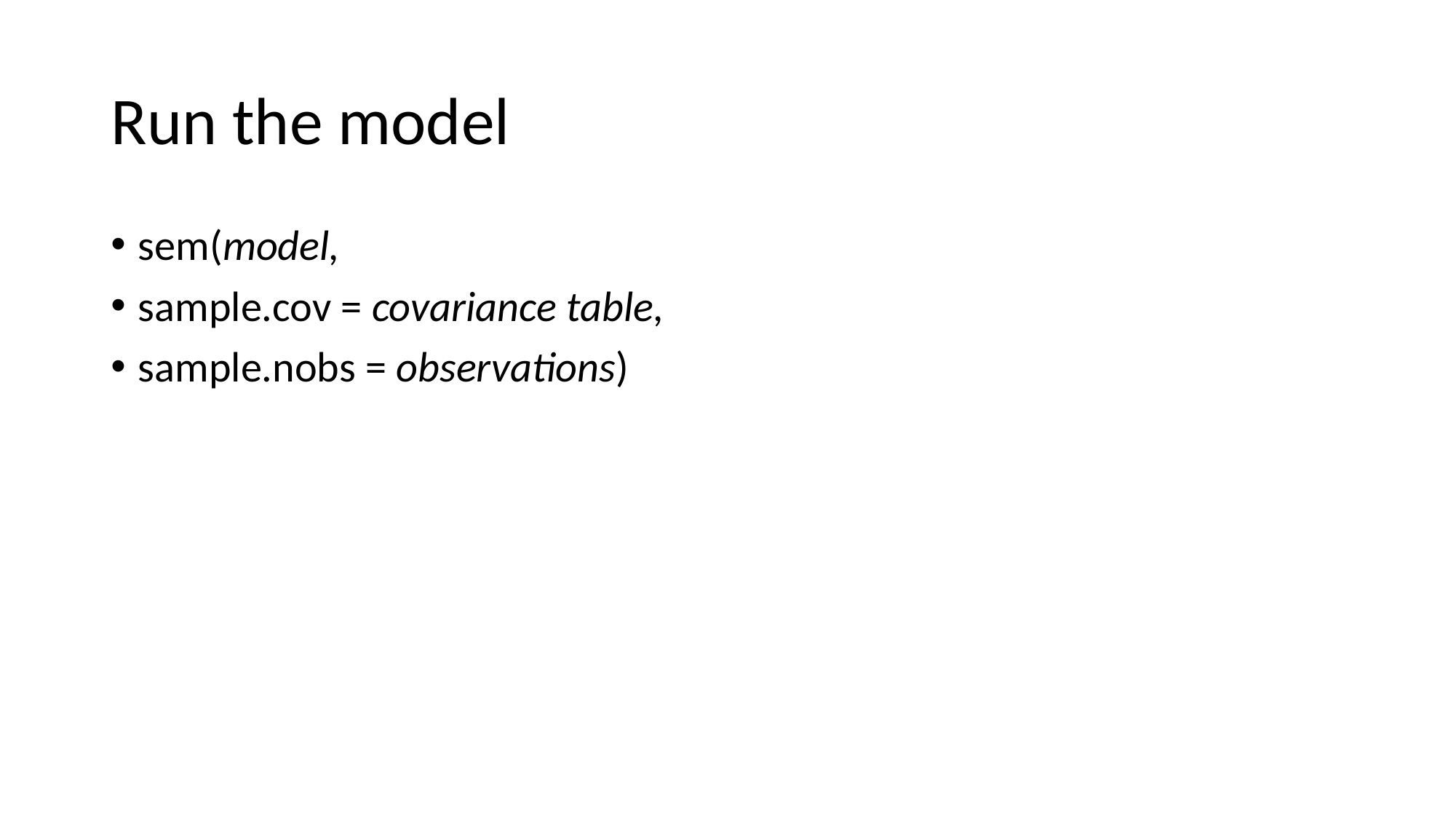

# Run the model
sem(model,
sample.cov = covariance table,
sample.nobs = observations)